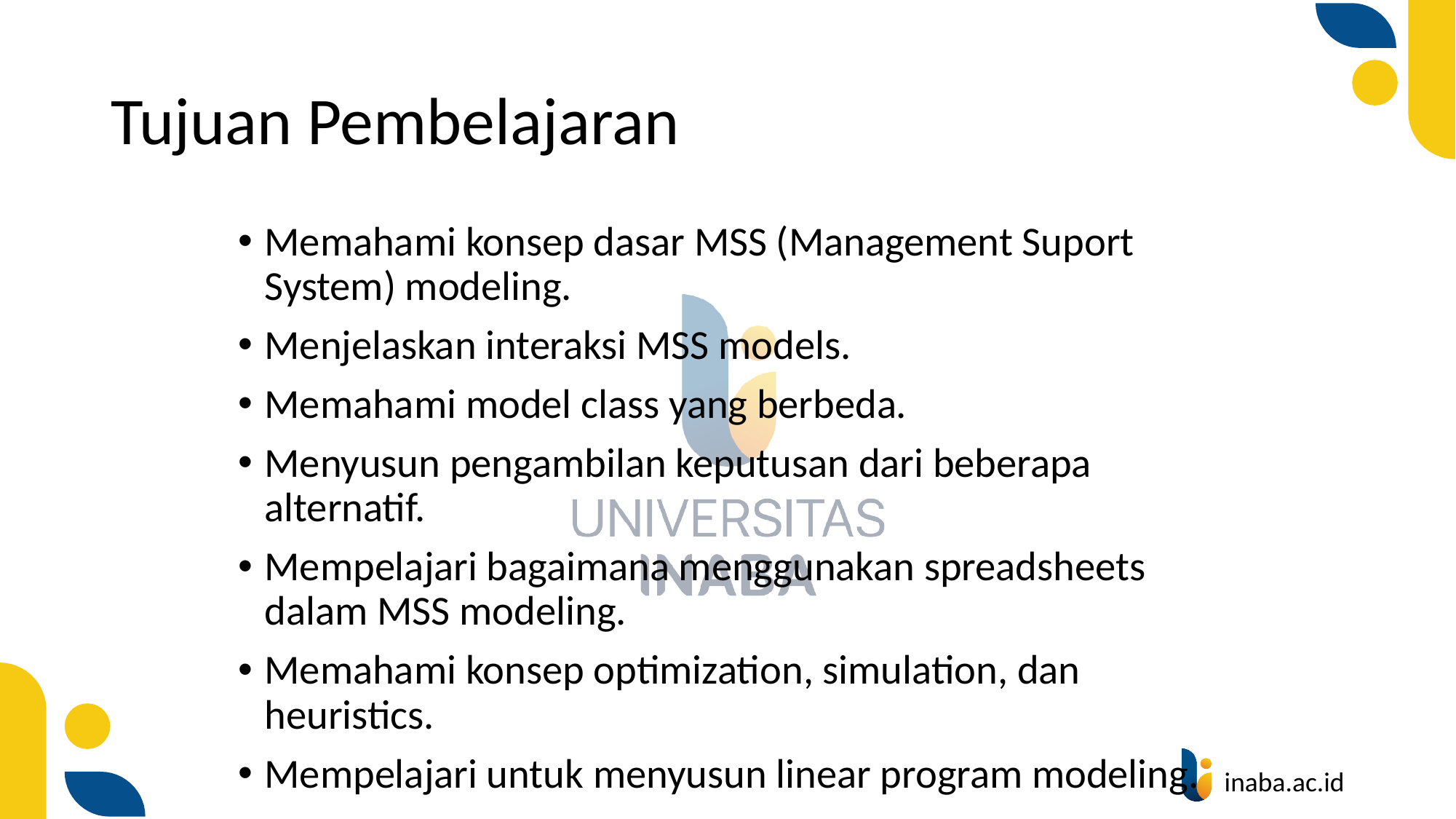

# Tujuan Pembelajaran
Memahami konsep dasar MSS (Management Suport System) modeling.
Menjelaskan interaksi MSS models.
Memahami model class yang berbeda.
Menyusun pengambilan keputusan dari beberapa alternatif.
Mempelajari bagaimana menggunakan spreadsheets dalam MSS modeling.
Memahami konsep optimization, simulation, dan heuristics.
Mempelajari untuk menyusun linear program modeling.